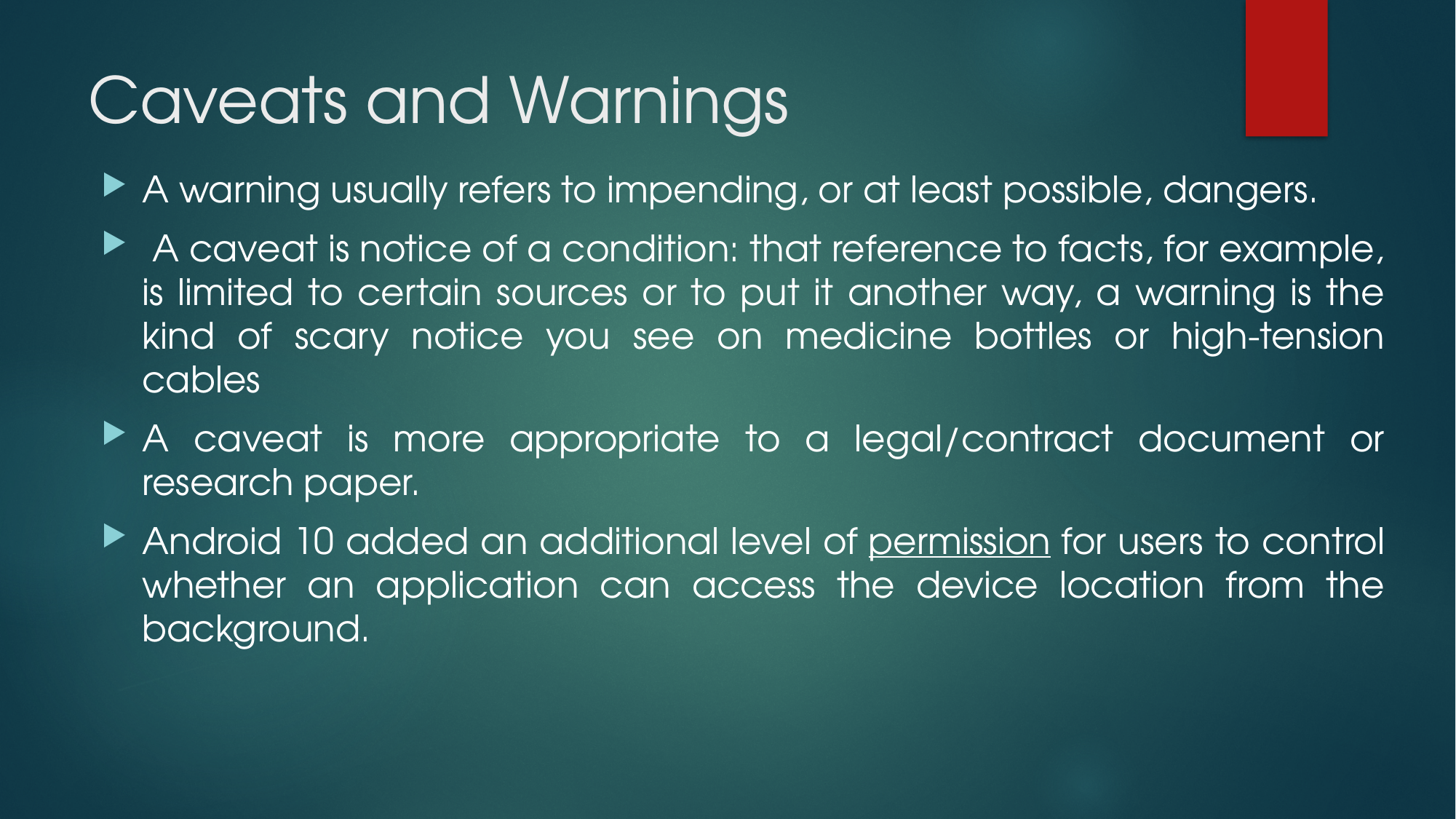

# Caveats and Warnings
A warning usually refers to impending, or at least possible, dangers.
 A caveat is notice of a condition: that reference to facts, for example, is limited to certain sources or to put it another way, a warning is the kind of scary notice you see on medicine bottles or high-tension cables
A caveat is more appropriate to a legal/contract document or research paper.
Android 10 added an additional level of permission for users to control whether an application can access the device location from the background.